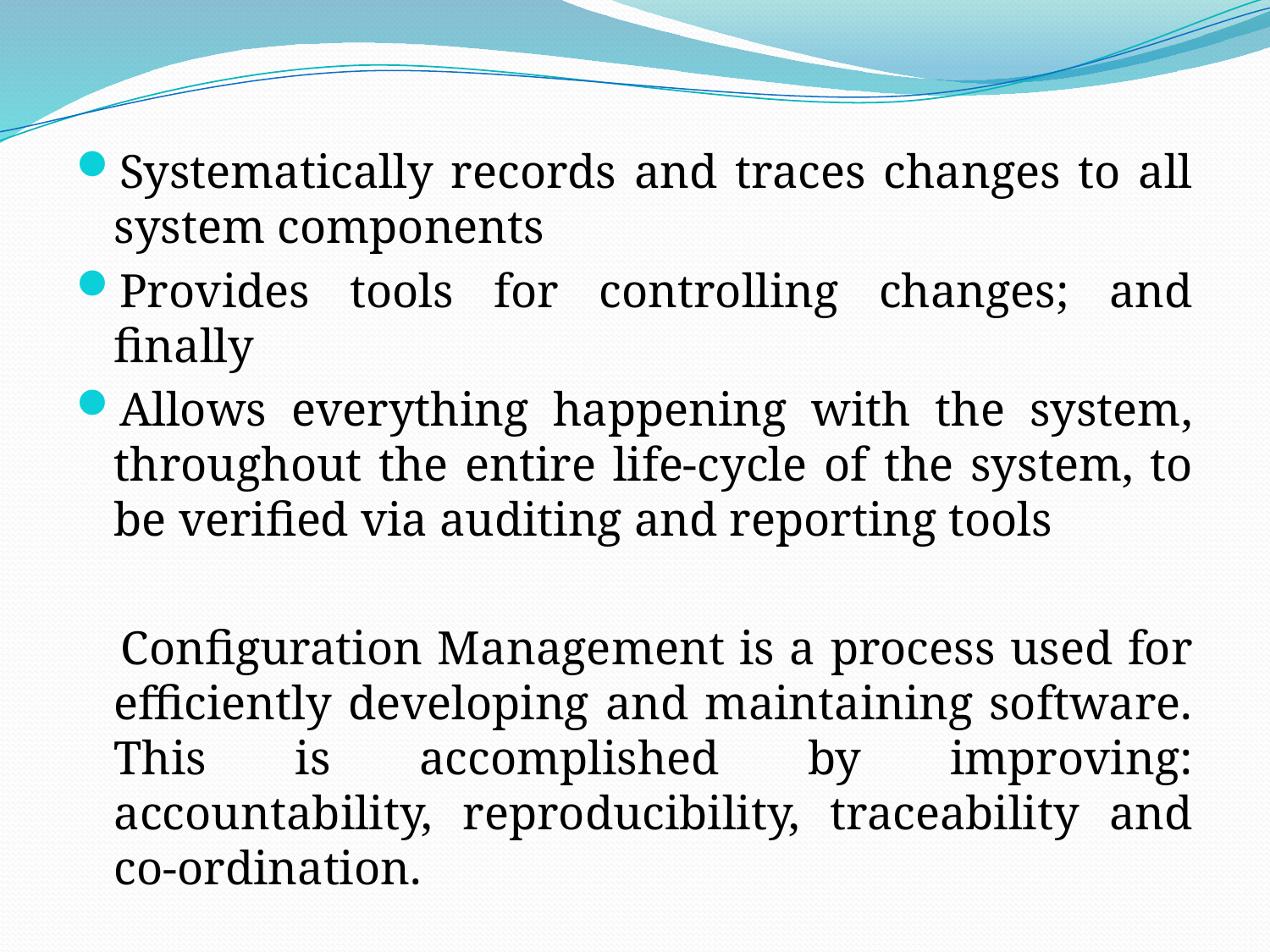

Systematically records and traces changes to all system components
Provides tools for controlling changes; and finally
Allows everything happening with the system, throughout the entire life-cycle of the system, to be verified via auditing and reporting tools

   Configuration Management is a process used for efficiently developing and maintaining software. This is accomplished by improving: accountability, reproducibility, traceability and co-ordination.